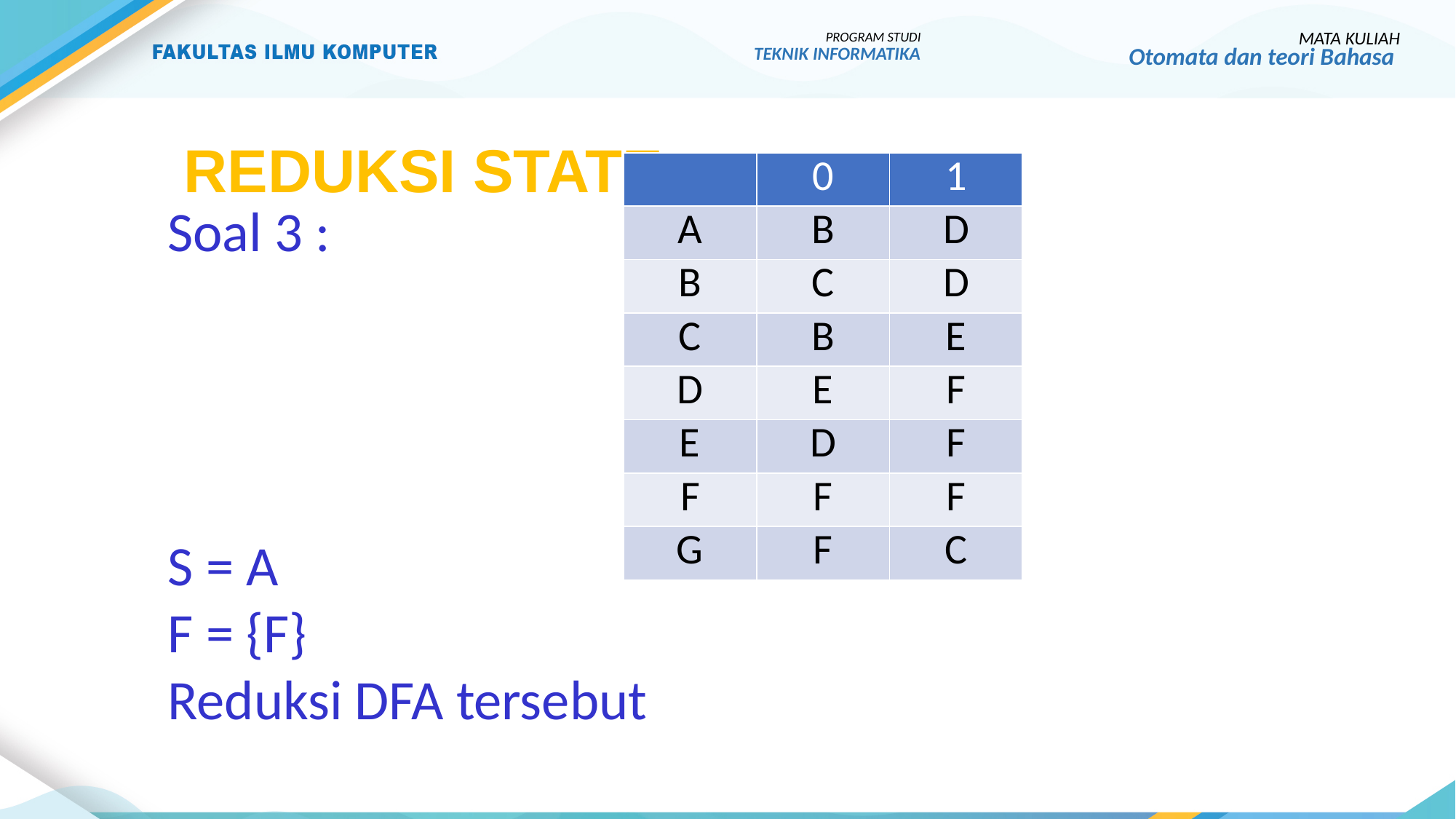

PROGRAM STUDI
TEKNIK INFORMATIKA
MATA KULIAH
Otomata dan teori Bahasa
# REDUKSI STATE
|  | 0 | 1 |
| --- | --- | --- |
| A | B | D |
| B | C | D |
| C | B | E |
| D | E | F |
| E | D | F |
| F | F | F |
| G | F | C |
Soal 3 :

S = A
F = {F}
Reduksi DFA tersebut